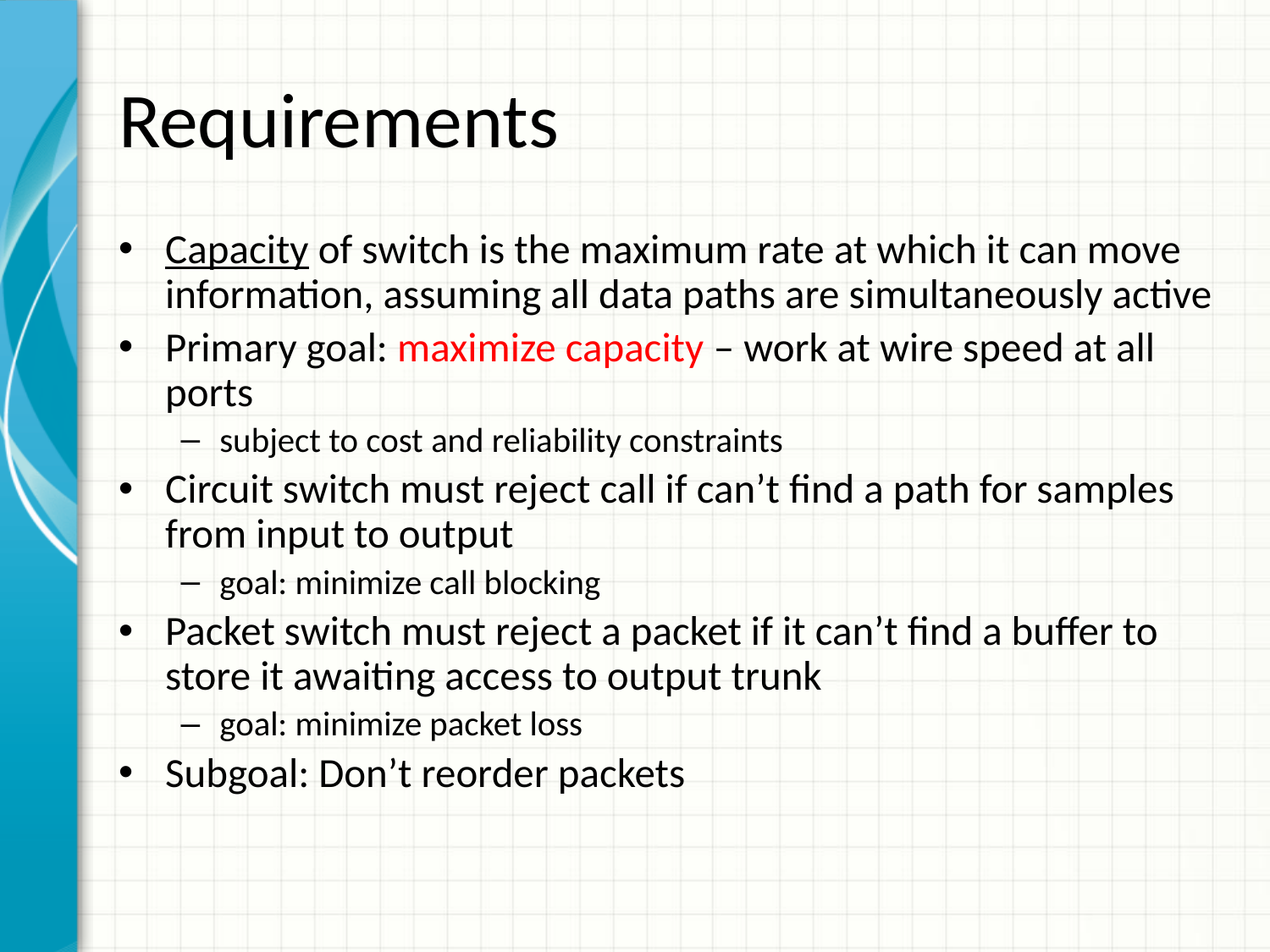

# Requirements
Capacity of switch is the maximum rate at which it can move information, assuming all data paths are simultaneously active
Primary goal: maximize capacity – work at wire speed at all ports
subject to cost and reliability constraints
Circuit switch must reject call if can’t find a path for samples from input to output
goal: minimize call blocking
Packet switch must reject a packet if it can’t find a buffer to store it awaiting access to output trunk
goal: minimize packet loss
Subgoal: Don’t reorder packets